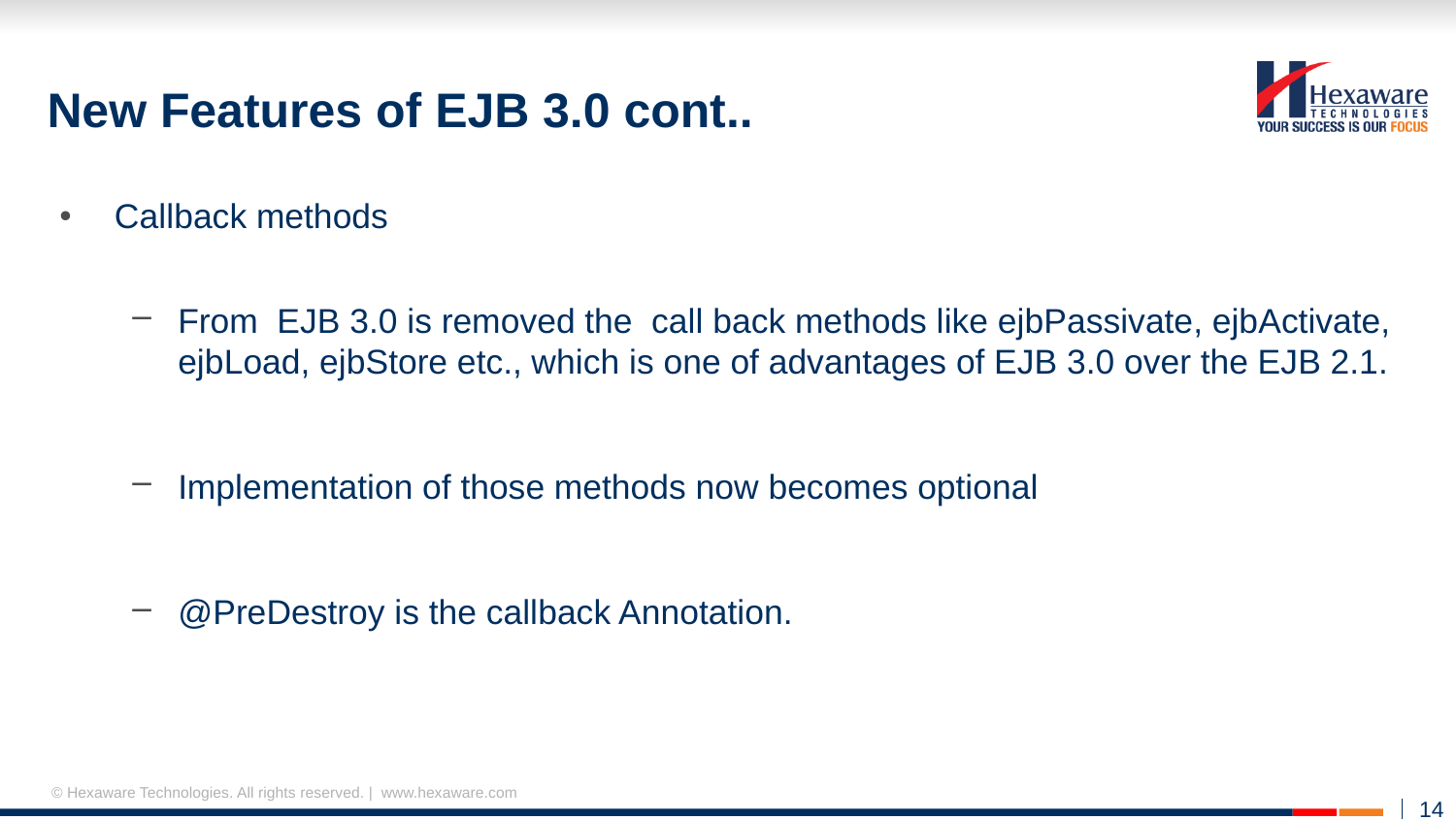

# New Features of EJB 3.0 cont..
Callback methods

From  EJB 3.0 is removed the  call back methods like ejbPassivate, ejbActivate, ejbLoad, ejbStore etc., which is one of advantages of EJB 3.0 over the EJB 2.1.

Implementation of those methods now becomes optional

@PreDestroy is the callback Annotation.